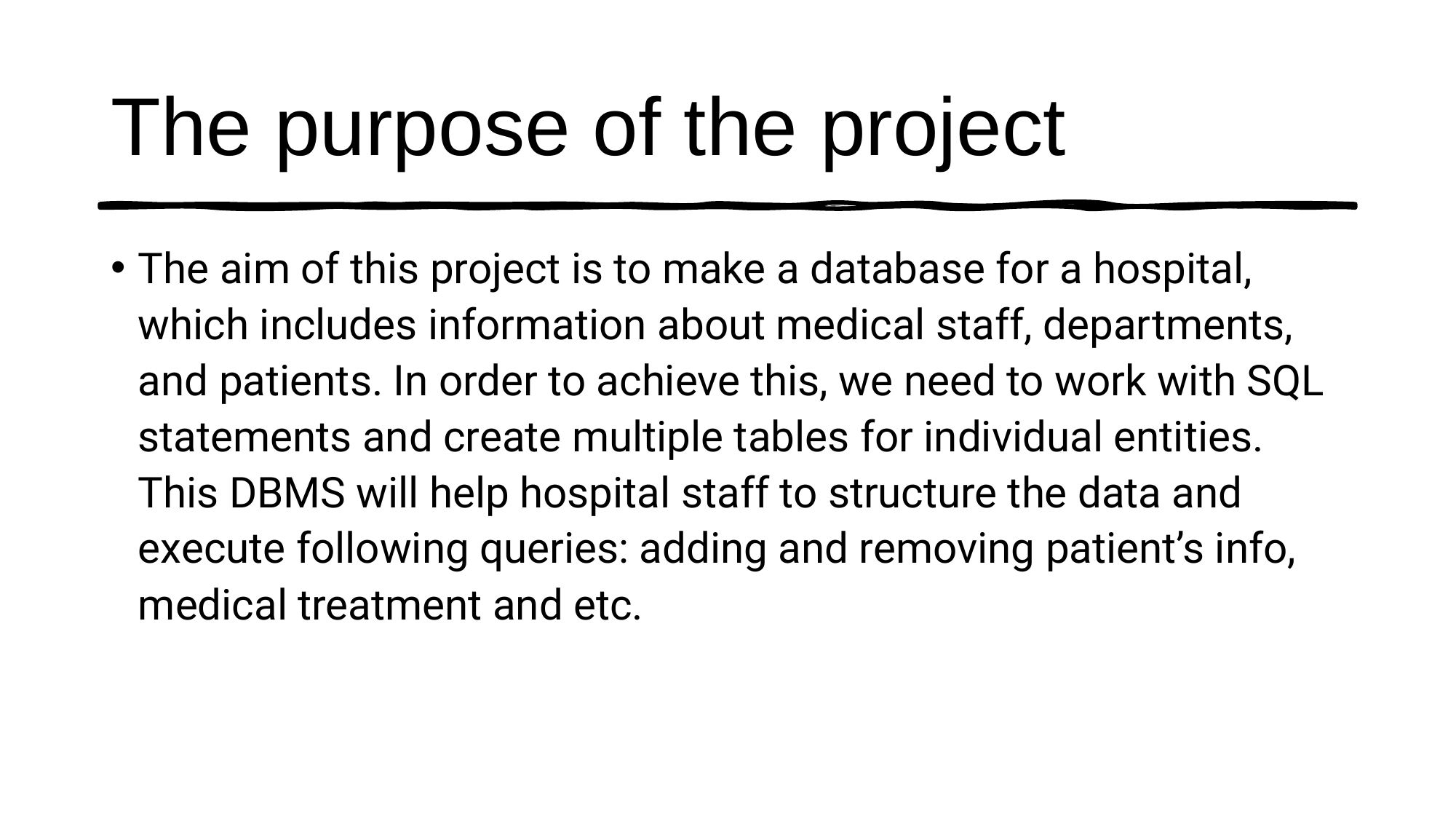

# The purpose of the project
The aim of this project is to make a database for a hospital, which includes information about medical staff, departments, and patients. In order to achieve this, we need to work with SQL statements and create multiple tables for individual entities. This DBMS will help hospital staff to structure the data and execute following queries: adding and removing patient’s info, medical treatment and etc.